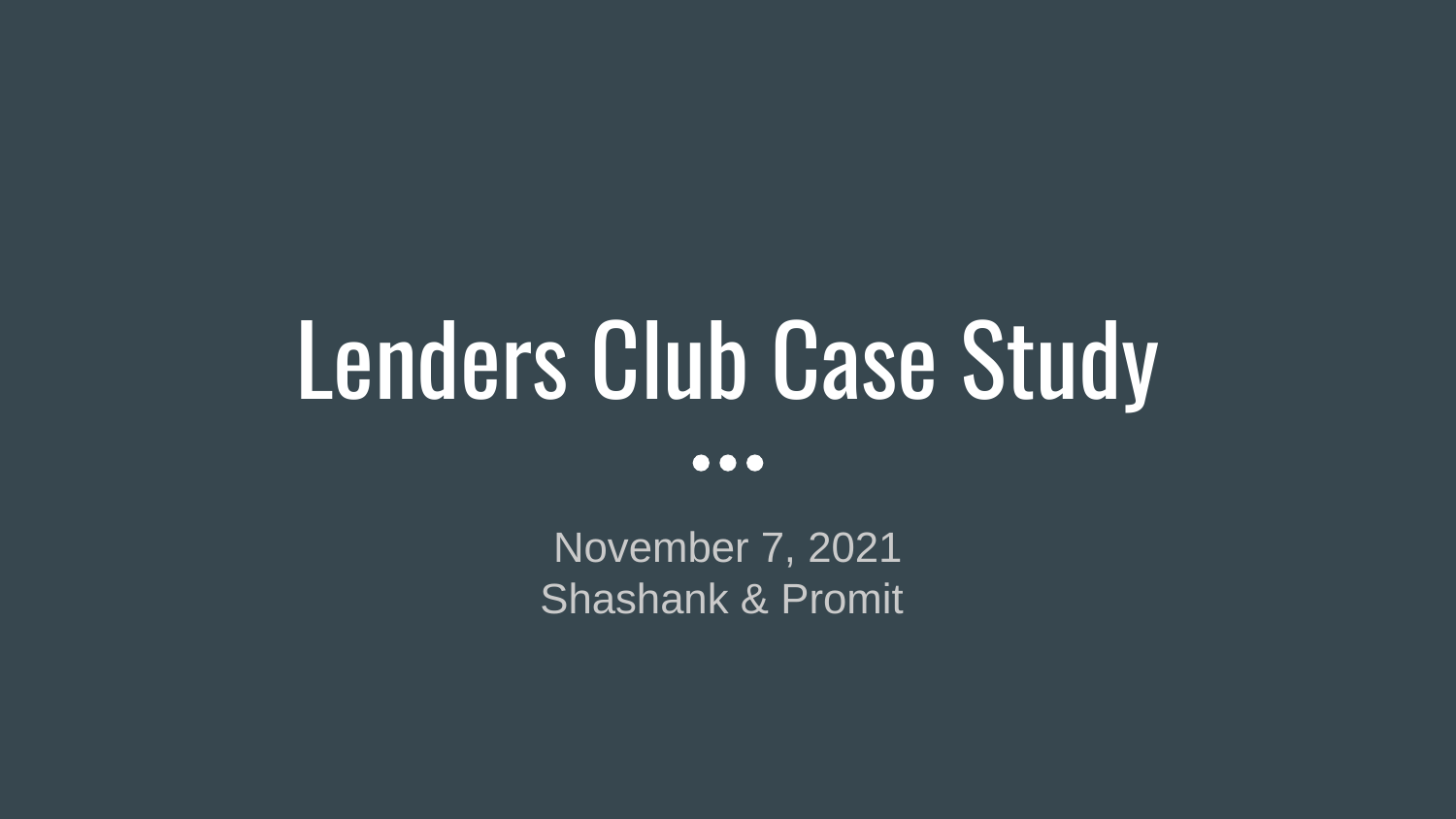

# Lenders Club Case Study
November 7, 2021
Shashank & Promit